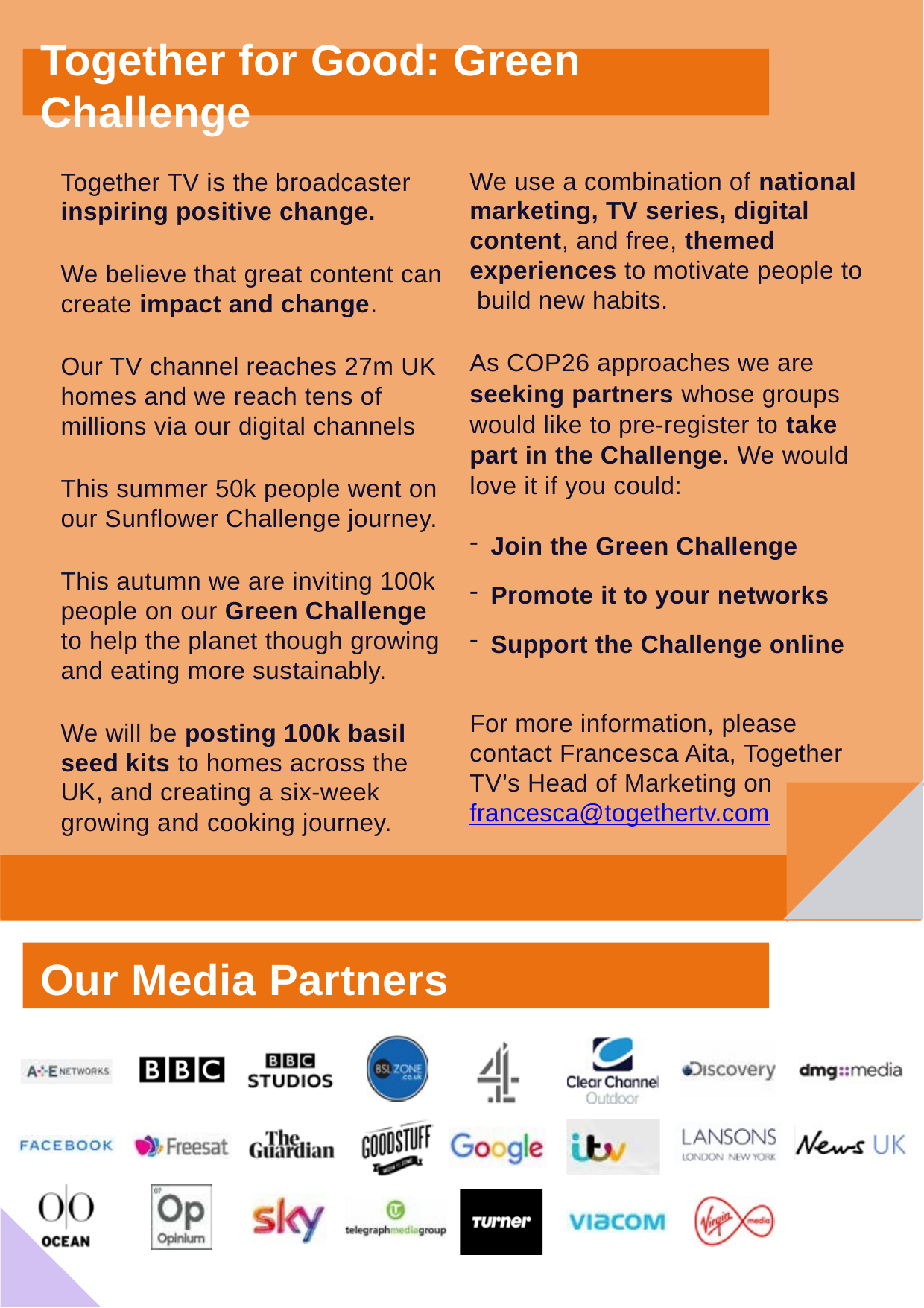

Together for Good: Green Challenge
We use a combination of national  marketing, TV series, digital content, and free, themed  experiences to motivate people to  build new habits.

As COP26 approaches we are seeking partners whose groups would like to pre-register to take part in the Challenge. We would love it if you could:

Join the Green Challenge
Promote it to your networks
Support the Challenge online

For more information, please contact Francesca Aita, Together TV’s Head of Marketing on francesca@togethertv.com

Together TV is the broadcaster inspiring positive change.

We believe that great content can create impact and change.

Our TV channel reaches 27m UK homes and we reach tens of millions via our digital channels

This summer 50k people went on our Sunflower Challenge journey.

This autumn we are inviting 100k people on our Green Challenge to help the planet though growing and eating more sustainably.

We will be posting 100k basil  seed kits to homes across the UK, and creating a six-week growing and cooking journey.

Our Media Partners